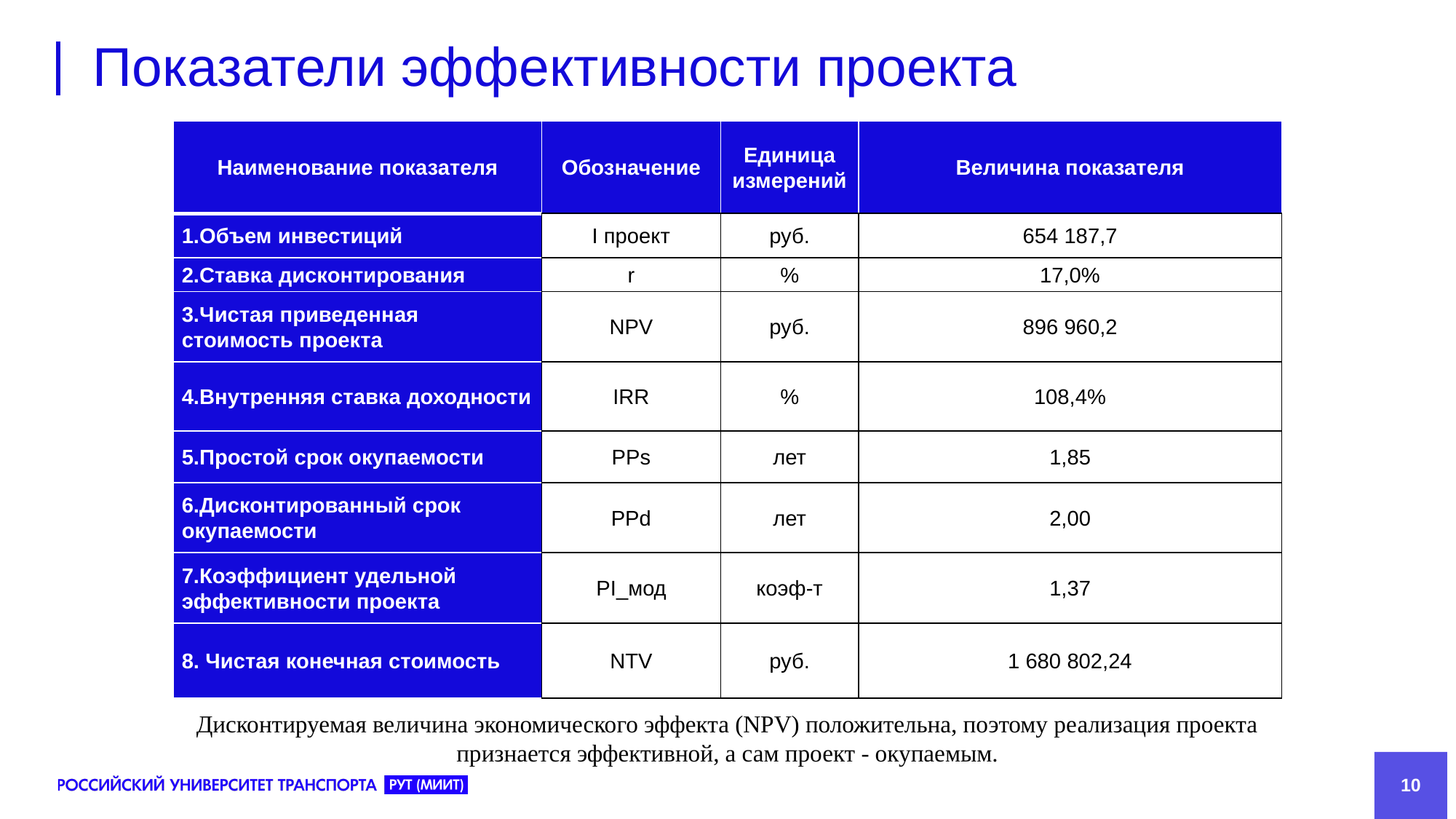

# Показатели эффективности проекта
| Наименование показателя | Обозначение | Единица измерений | Величина показателя |
| --- | --- | --- | --- |
| 1.Объем инвестиций | I проект | руб. | 654 187,7 |
| 2.Ставка дисконтирования | r | % | 17,0% |
| 3.Чистая приведенная стоимость проекта | NPV | руб. | 896 960,2 |
| 4.Внутренняя ставка доходности | IRR | % | 108,4% |
| 5.Простой срок окупаемости | PPs | лет | 1,85 |
| 6.Дисконтированный срок окупаемости | PPd | лет | 2,00 |
| 7.Коэффициент удельной эффективности проекта | PI\_мод | коэф-т | 1,37 |
| 8. Чистая конечная стоимость | NTV | руб. | 1 680 802,24 |
Дисконтируемая величина экономического эффекта (NPV) положительна, поэтому реализация проекта признается эффективной, а сам проект - окупаемым.
10